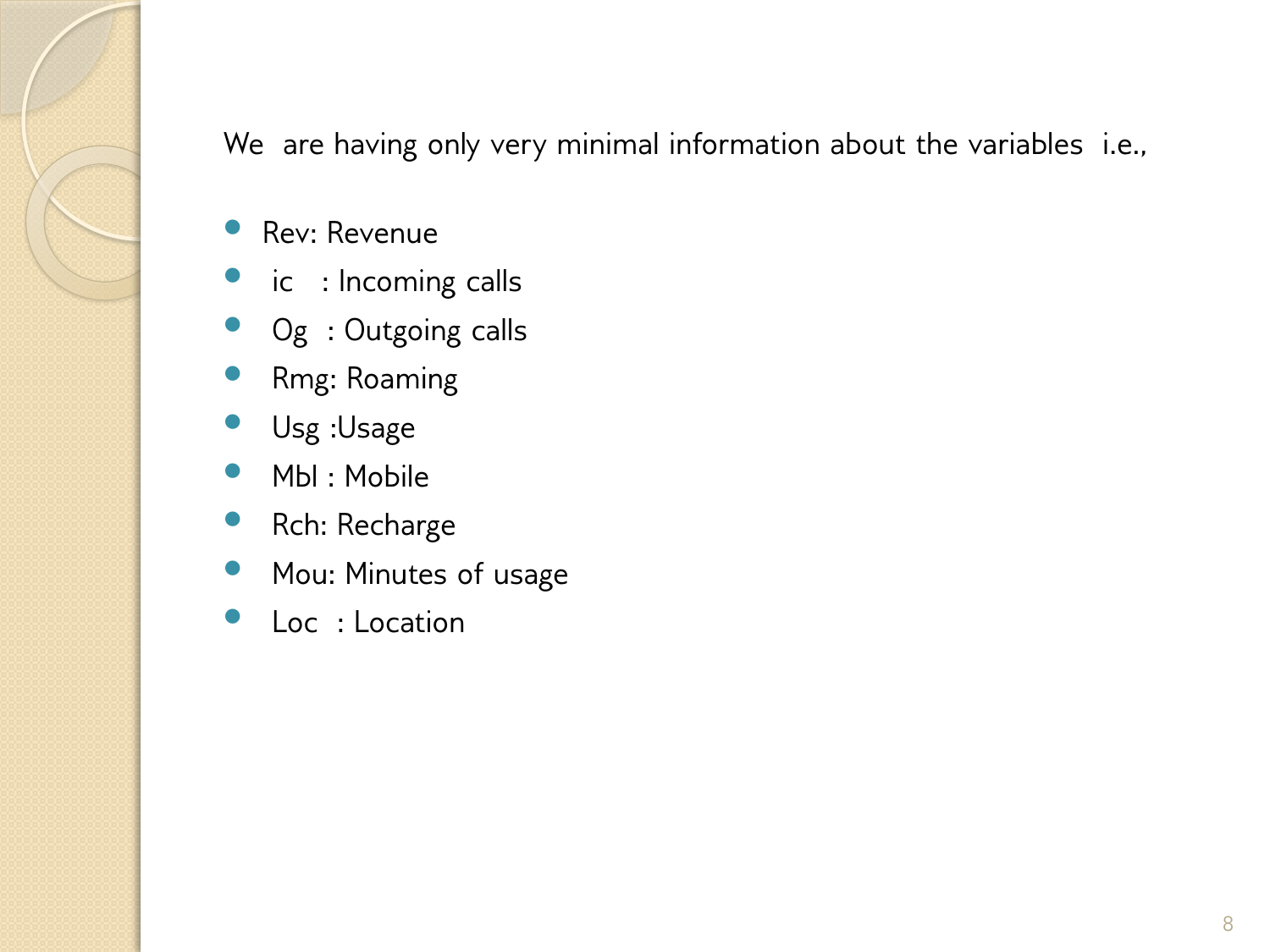

We  are having only very minimal information about the variables  i.e.,

Rev: Revenue
 ic   : Incoming calls
 Og  : Outgoing calls
 Rmg: Roaming
 Usg :Usage
 Mbl : Mobile
 Rch: Recharge
 Mou: Minutes of usage
 Loc  : Location

8